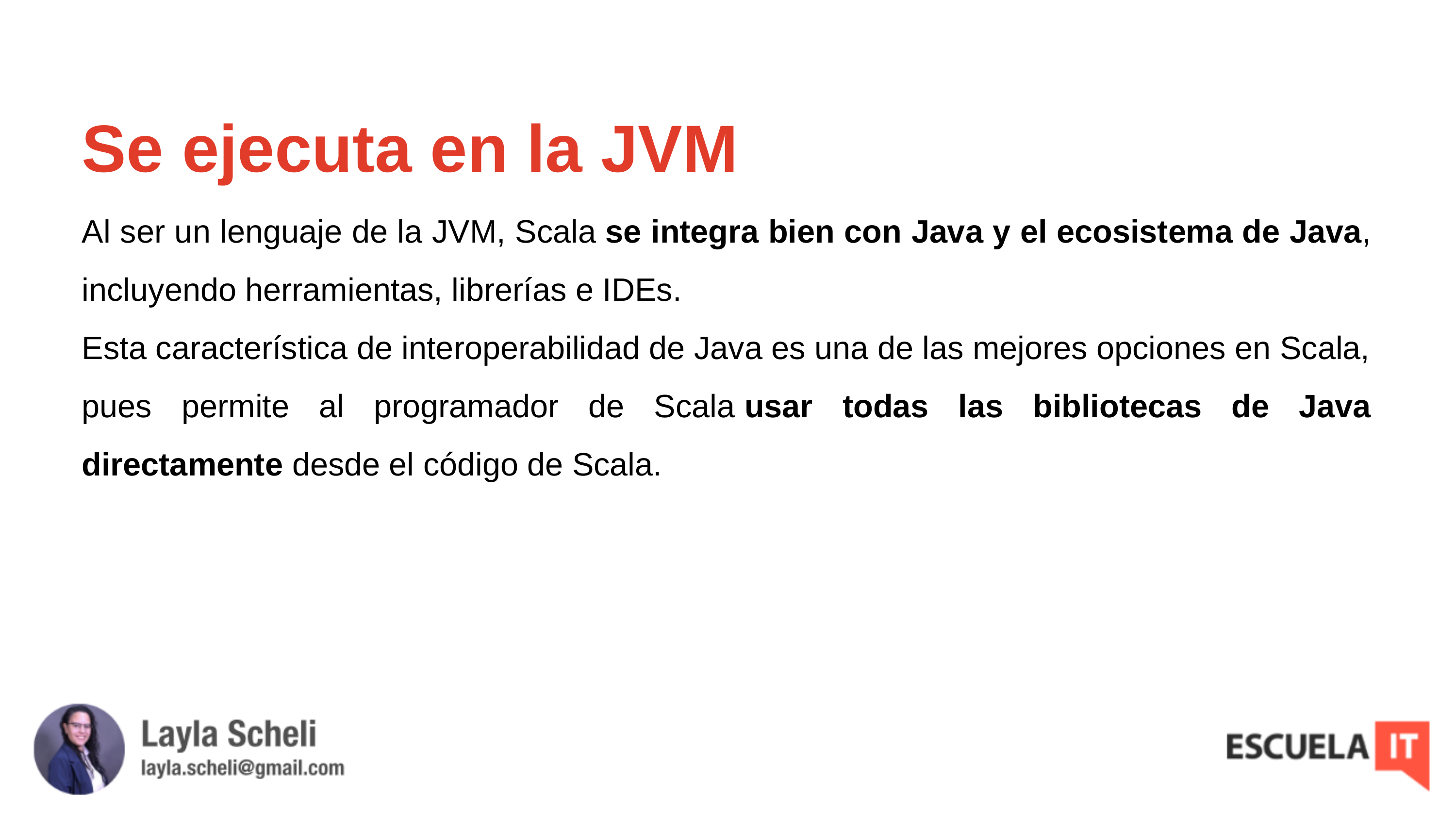

Se ejecuta en la JVM
Al ser un lenguaje de la JVM, Scala se integra bien con Java y el ecosistema de Java, incluyendo herramientas, librerías e IDEs.
Esta característica de interoperabilidad de Java es una de las mejores opciones en Scala, pues permite al programador de Scala usar todas las bibliotecas de Java directamente desde el código de Scala.